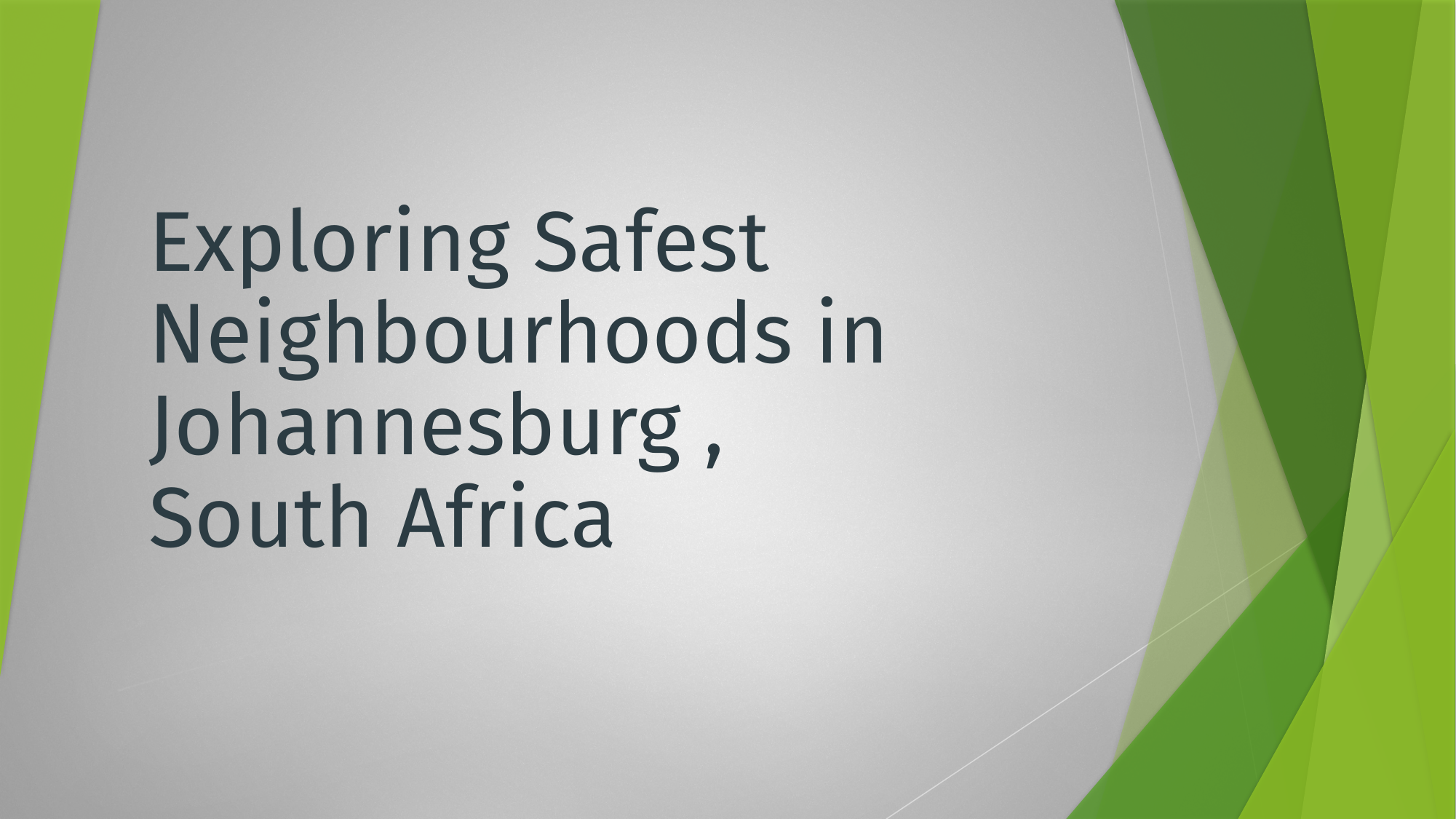

Exploring Safest Neighbourhoods in  Johannesburg , South Africa